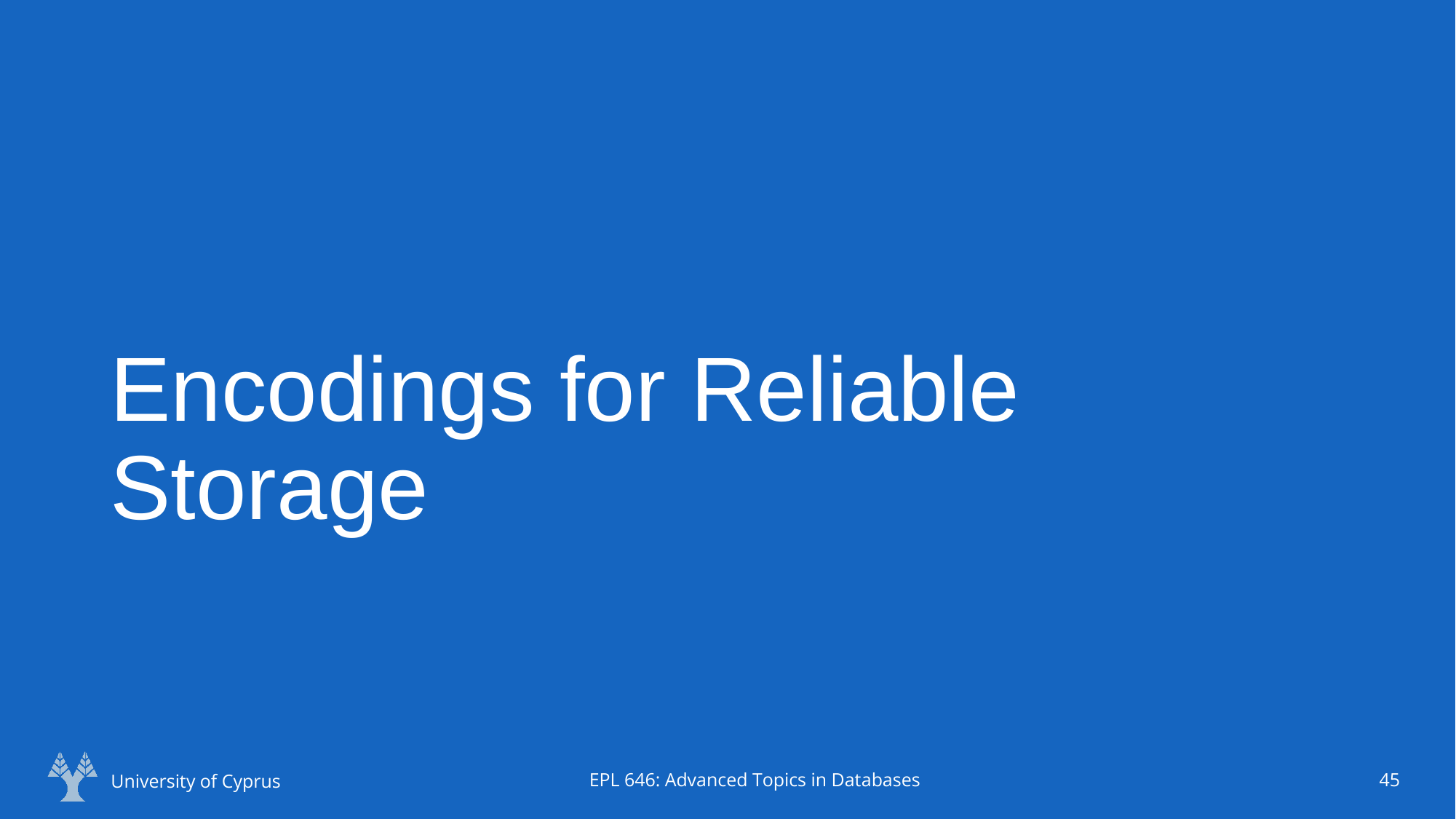

# Encodings for Reliable Storage

University of Cyprus
EPL 646: Advanced Topics in Databases
45